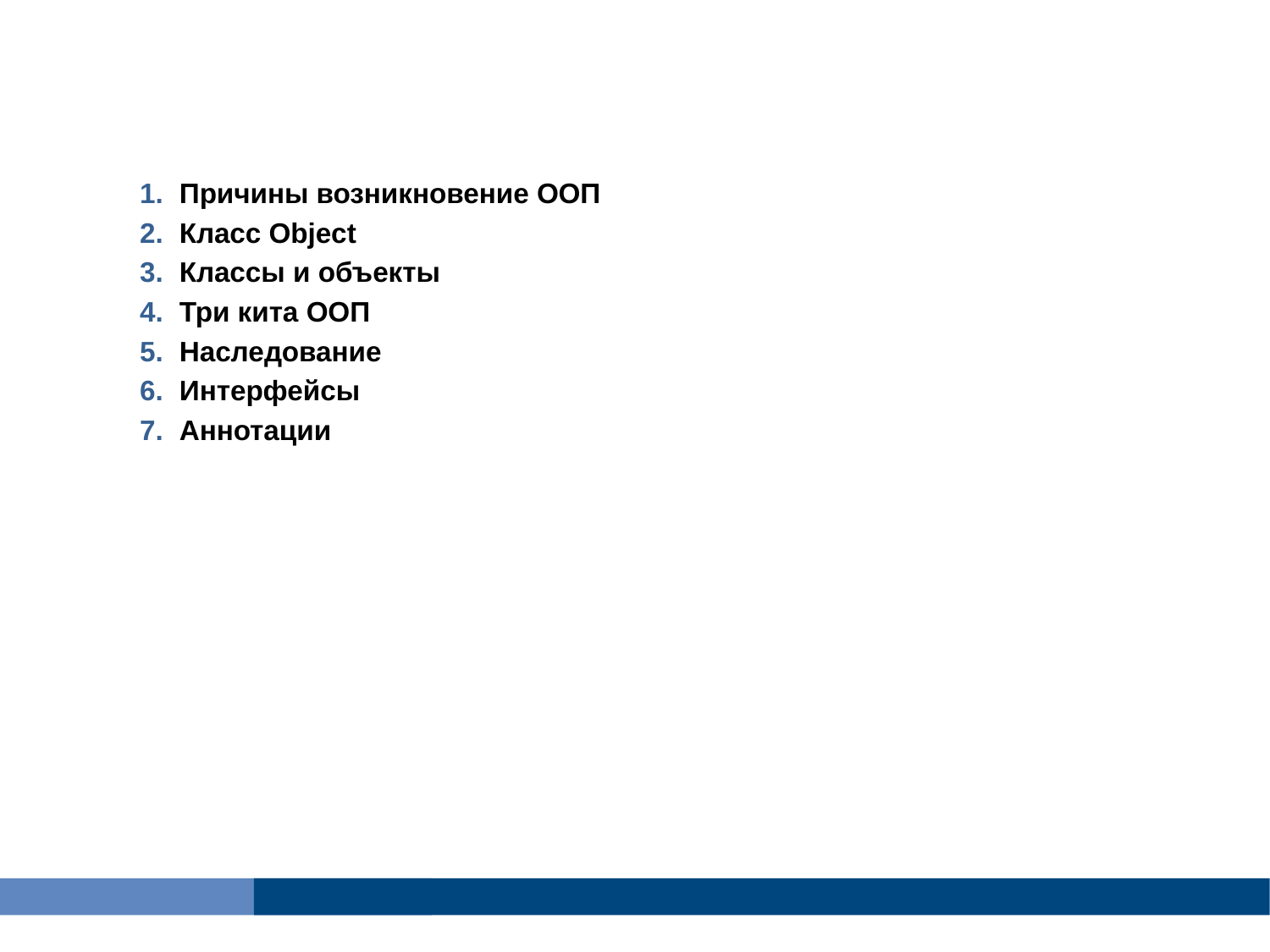

Причины возникновение ООП
Класс Object
Классы и объекты
Три кита ООП
Наследование
Интерфейсы
Аннотации